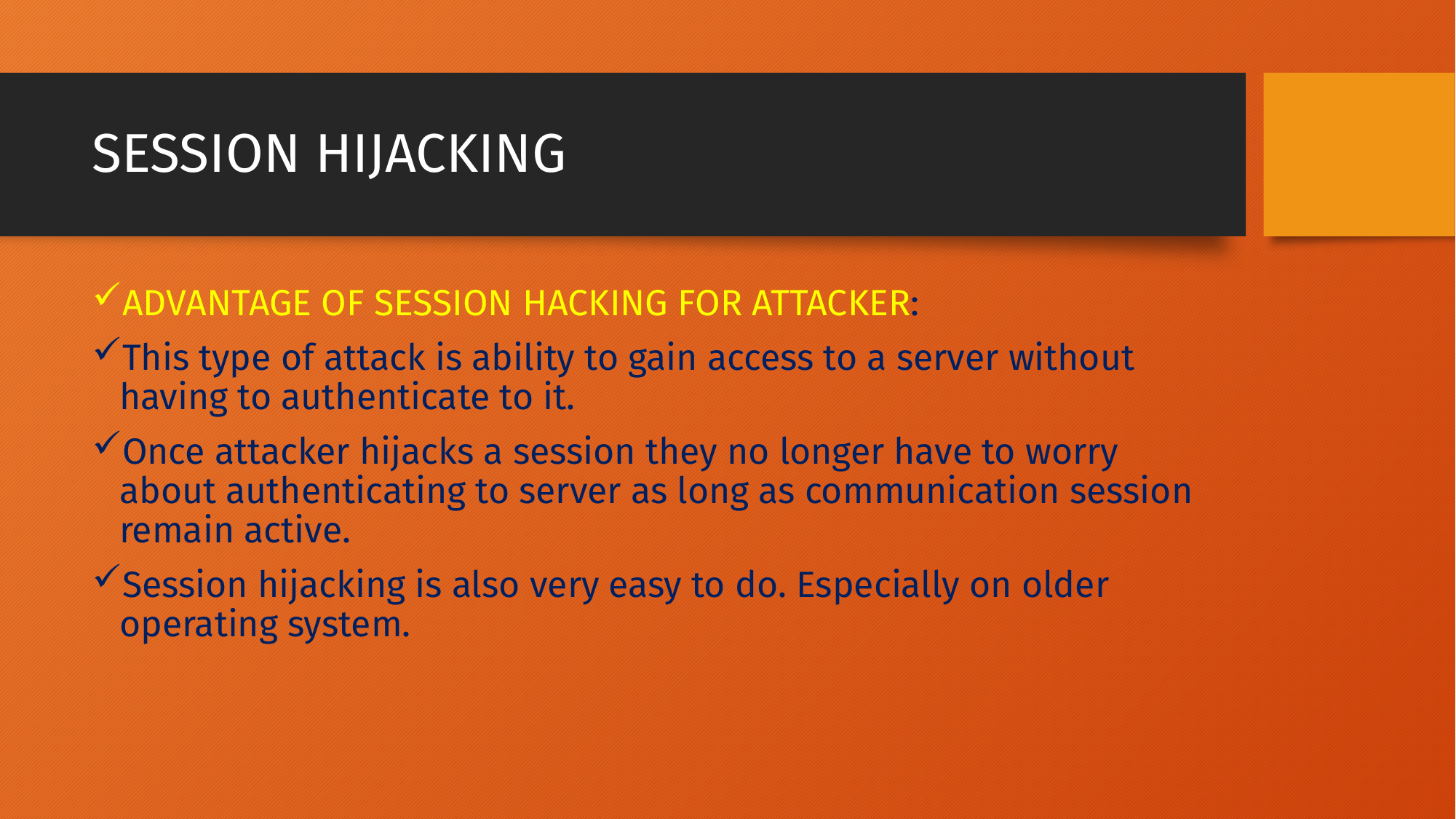

# SESSION HIJACKING
ADVANTAGE OF SESSION HACKING FOR ATTACKER:
This type of attack is ability to gain access to a server without having to authenticate to it.
Once attacker hijacks a session they no longer have to worry about authenticating to server as long as communication session remain active.
Session hijacking is also very easy to do. Especially on older operating system.